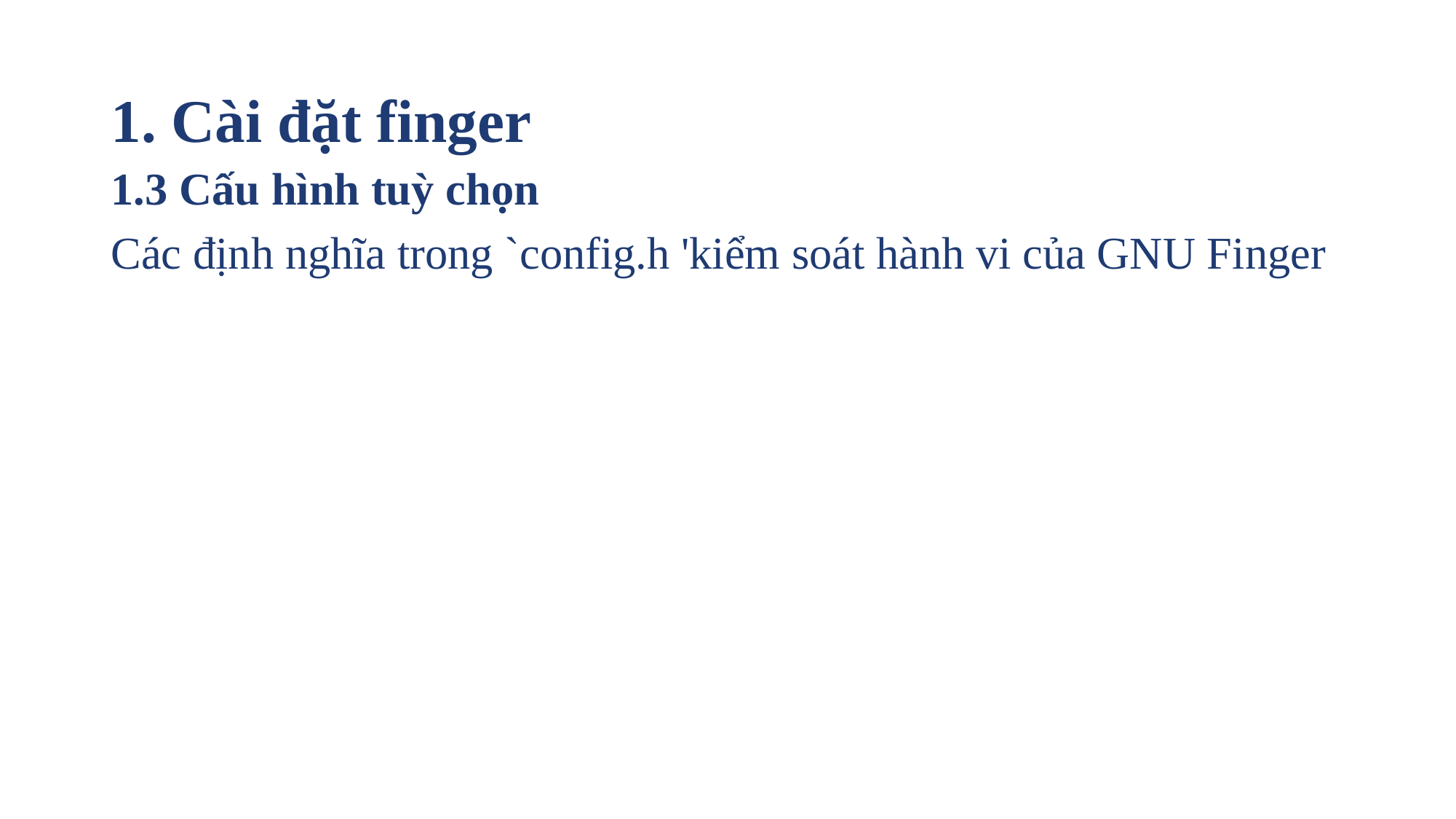

# 1. Cài đặt finger
1.3 Cấu hình tuỳ chọn
Các định nghĩa trong `config.h 'kiểm soát hành vi của GNU Finger